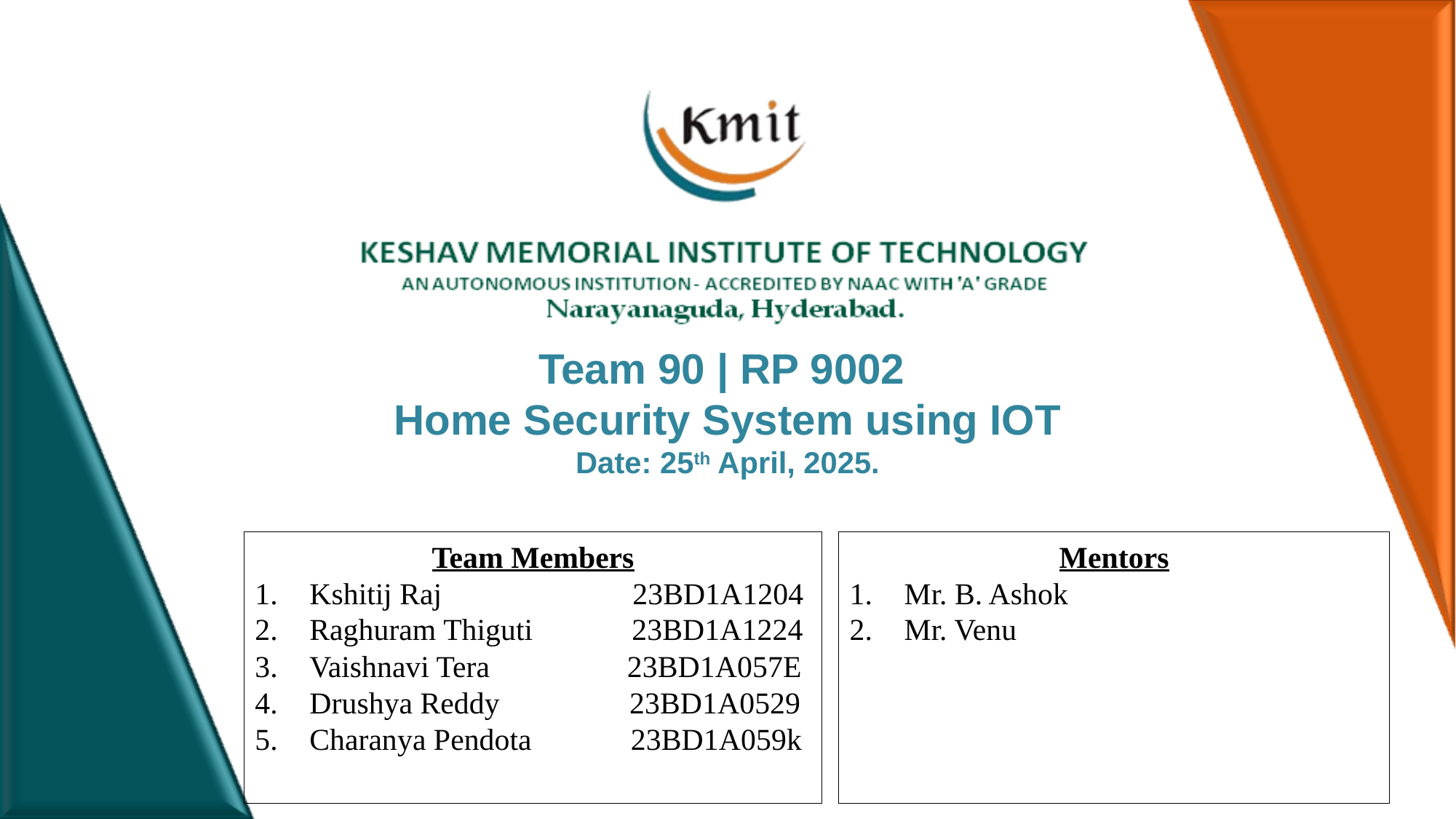

Team 90 | RP 9002
Home Security System using IOT
Date: 25th April, 2025.
Team Members
Kshitij Raj                         23BD1A1204
Raghuram Thiguti             23BD1A1224
Vaishnavi Tera                  23BD1A057E
Drushya Reddy                 23BD1A0529
Charanya Pendota             23BD1A059k
Mentors
Mr. B. Ashok
Mr. Venu